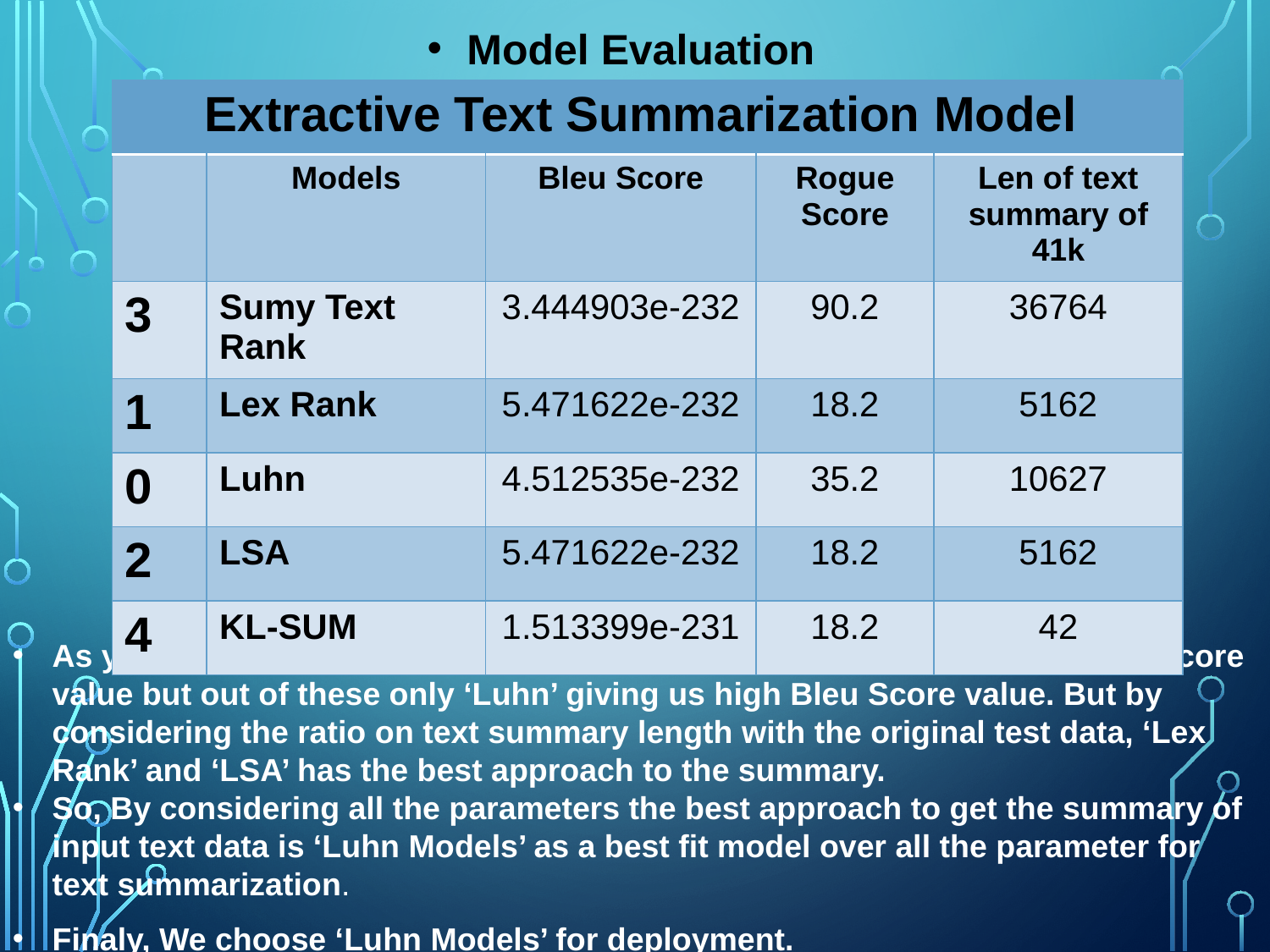

Model Evaluation
| Extractive Text Summarization Model |  |  |  |  |
| --- | --- | --- | --- | --- |
|  | Models | Bleu Score | Rogue Score | Len of text summary of 41k |
| 3 | Sumy Text Rank | 3.444903e-232 | 90.2 | 36764 |
| 1 | Lex Rank | 5.471622e-232 | 18.2 | 5162 |
| 0 | Luhn | 4.512535e-232 | 35.2 | 10627 |
| 2 | LSA | 5.471622e-232 | 18.2 | 5162 |
| 4 | KL-SUM | 1.513399e-231 | 18.2 | 42 |
As you see ‘Sumy Text Rank’ and ‘Luhn’ are giving us the highest Rogue Score value but out of these only ‘Luhn’ giving us high Bleu Score value. But by considering the ratio on text summary length with the original test data, ‘Lex Rank’ and ‘LSA’ has the best approach to the summary.
So, By considering all the parameters the best approach to get the summary of input text data is ‘Luhn Models’ as a best fit model over all the parameter for text summarization.

Finaly, We choose ‘Luhn Models’ for deployment.